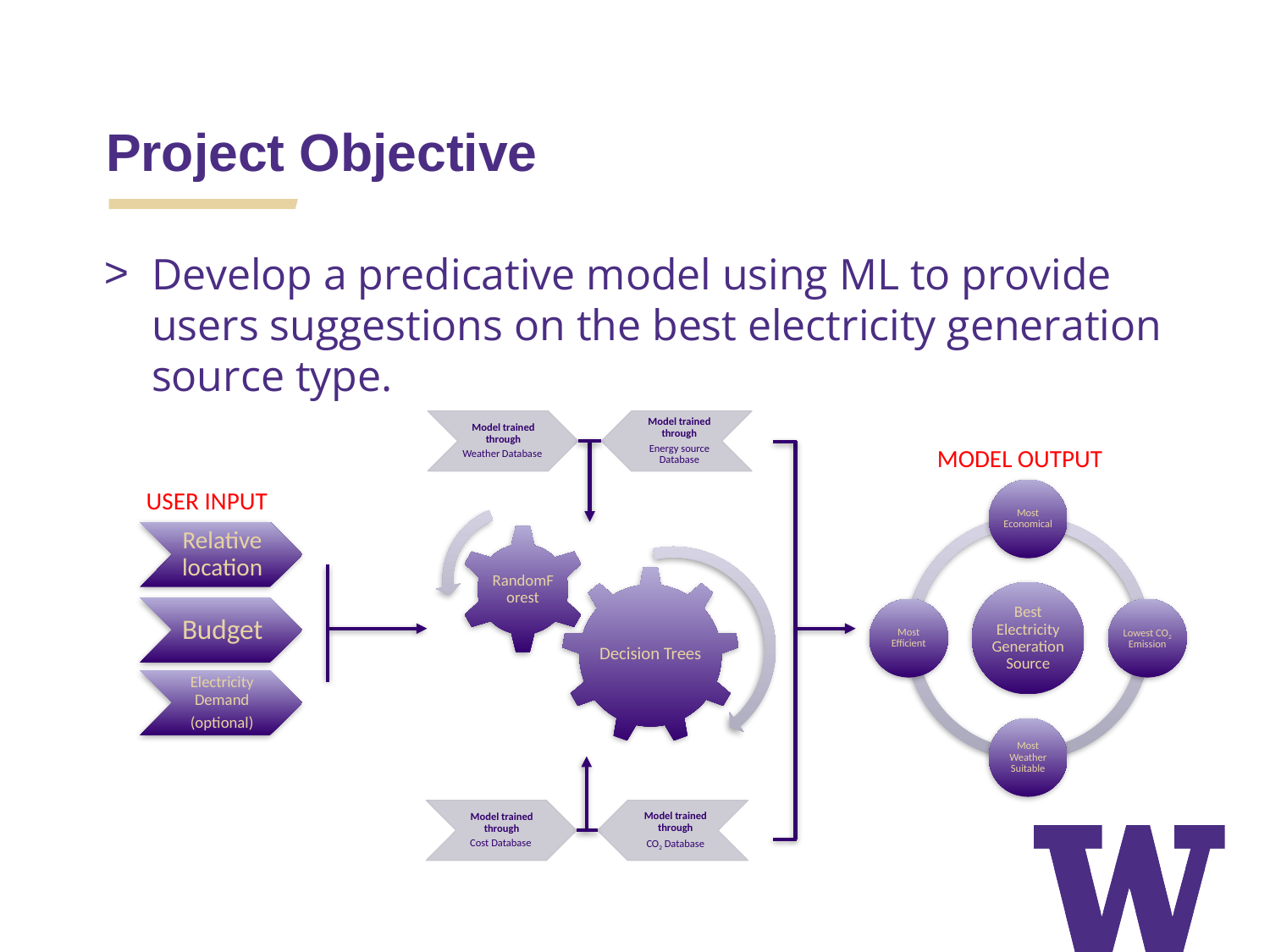

Project Objective
Develop a predicative model using ML to provide users suggestions on the best electricity generation source type.

Model trained through
Weather Database

Model trained through
Energy source Database
Decision Trees
RandomForest
Best Electricity Generation Source
Most Economical
Lowest CO2 Emission
Most Weather Suitable
Most Efficient
Relative location
Budget
Electricity Demand
(optional)

Model trained through
Cost Database

Model trained through
CO2 Database
MODEL OUTPUT
USER INPUT